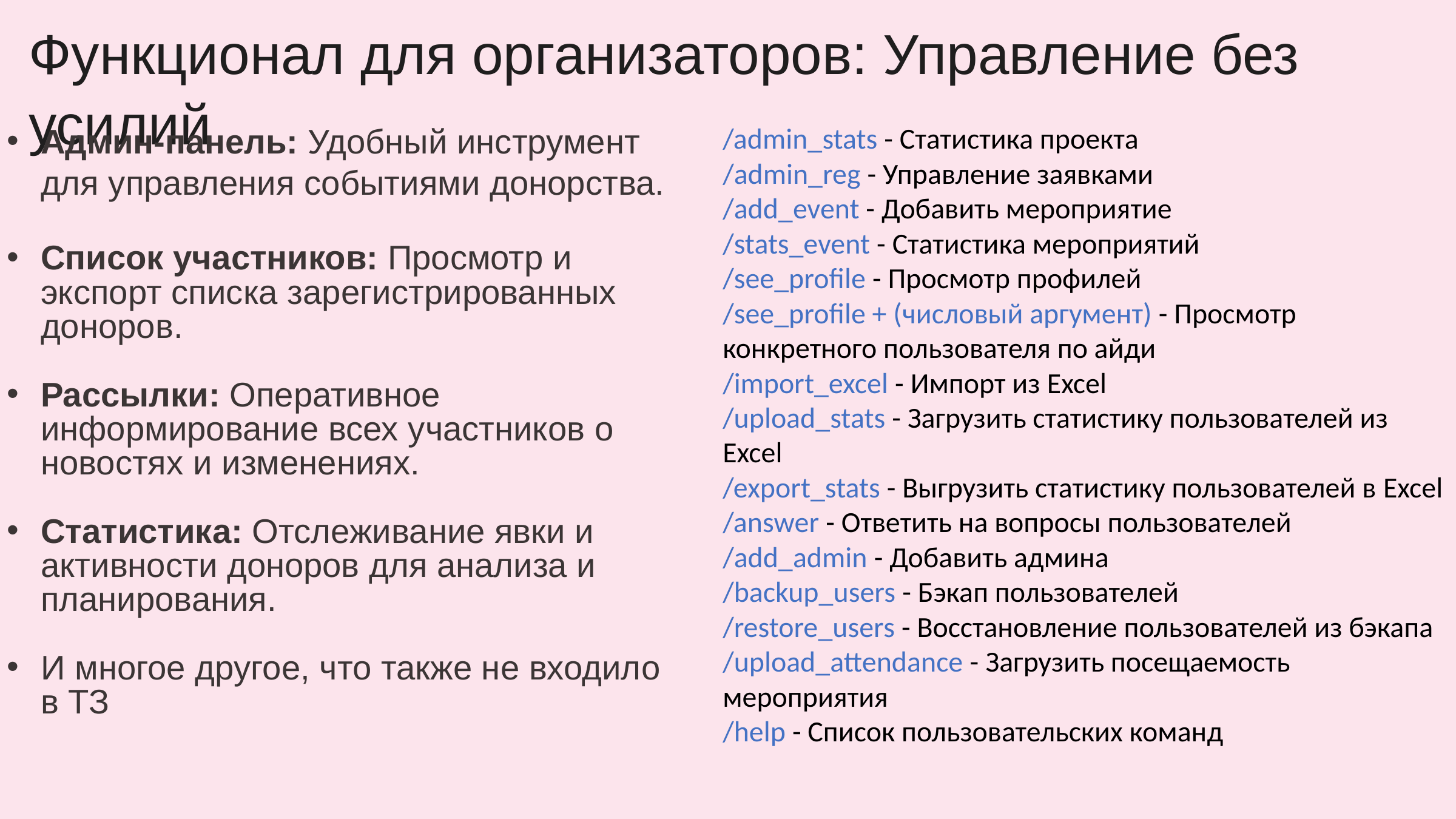

Функционал для организаторов: Управление без усилий
Админ-панель: Удобный инструмент для управления событиями донорства.​

Список участников: Просмотр и экспорт списка зарегистрированных доноров.

Рассылки: Оперативное информирование всех участников о новостях и изменениях.

Статистика: Отслеживание явки и активности доноров для анализа и планирования.

И многое другое, что также не входило в ТЗ

/admin_stats - Статистика проекта
/admin_reg - Управление заявками
/add_event - Добавить мероприятие
/stats_event - Статистика мероприятий
/see_profile - Просмотр профилей
/see_profile + (числовый аргумент) - Просмотр конкретного пользователя по айди
/import_excel - Импорт из Excel
/upload_stats - Загрузить статистику пользователей из Excel
/export_stats - Выгрузить статистику пользователей в Excel
/answer - Ответить на вопросы пользователей
/add_admin - Добавить админа
/backup_users - Бэкап пользователей
/restore_users - Восстановление пользователей из бэкапа
/upload_attendance - Загрузить посещаемость мероприятия
/help - Список пользовательских команд